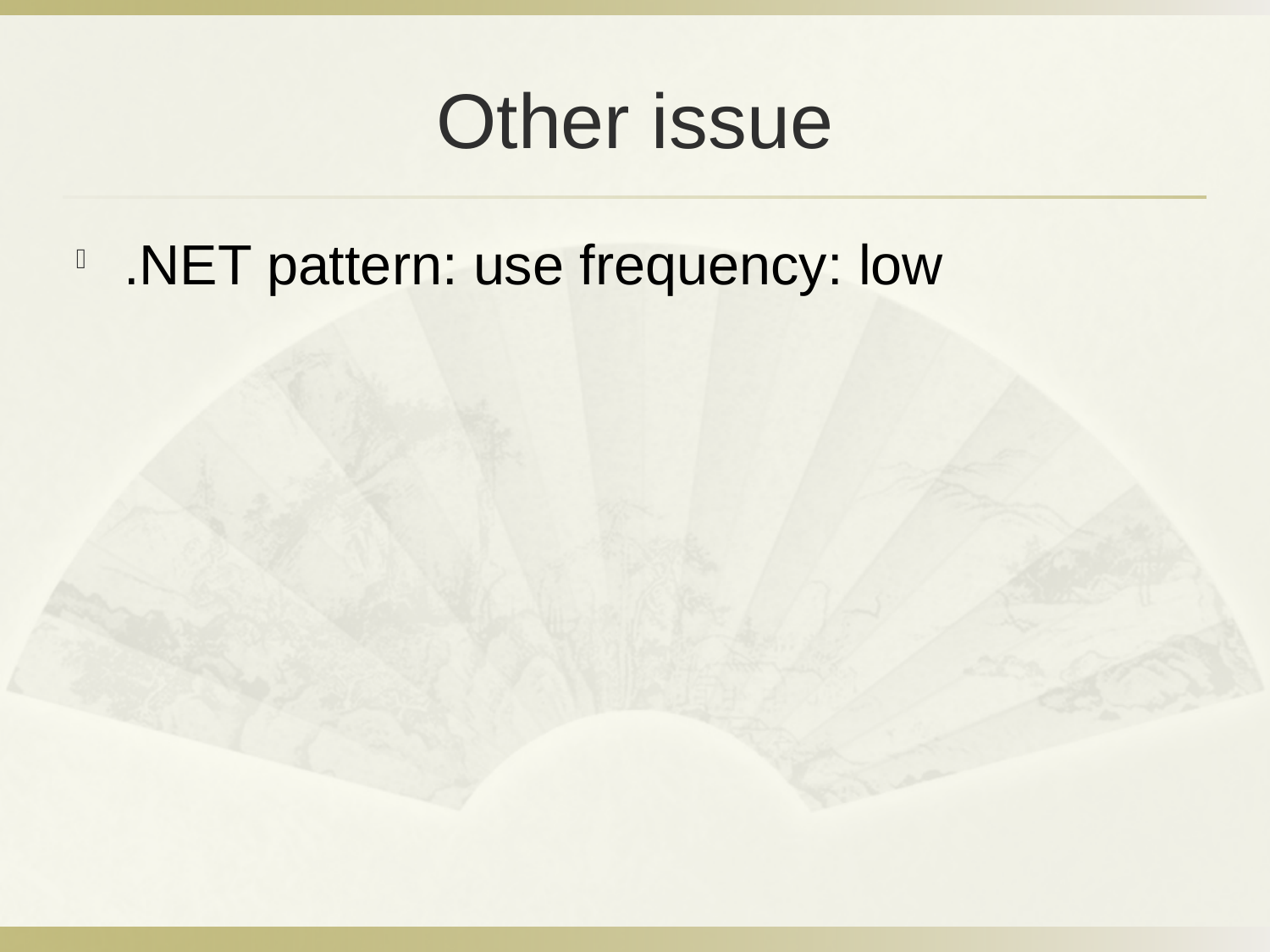

# Other issue
.NET pattern: use frequency: low